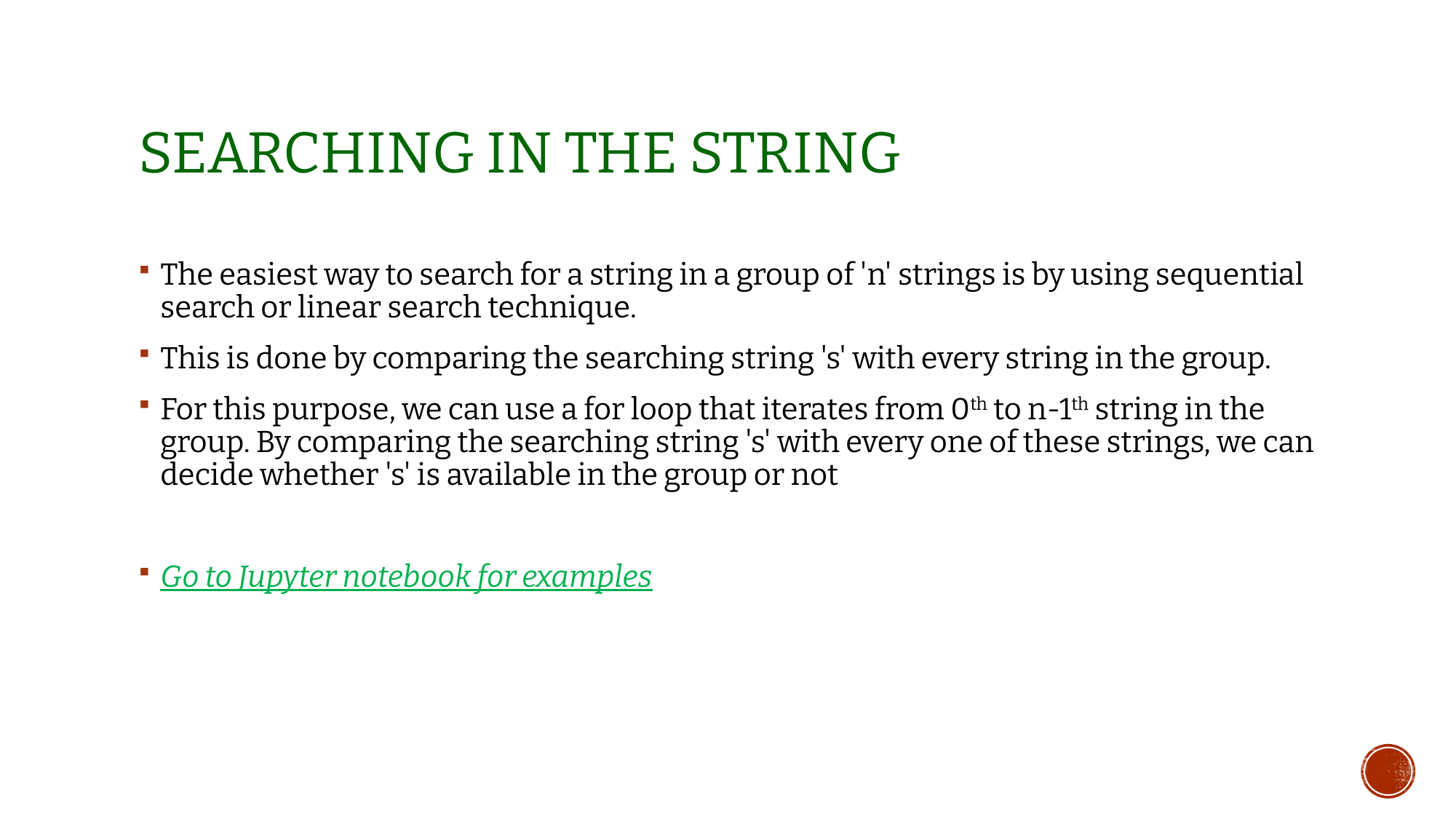

# Searching in the string
The easiest way to search for a string in a group of 'n' strings is by using sequential search or linear search technique.
This is done by comparing the searching string 's' with every string in the group.
For this purpose, we can use a for loop that iterates from 0th to n-1th string in the group. By comparing the searching string 's' with every one of these strings, we can decide whether 's' is available in the group or not

Go to Jupyter notebook for examples